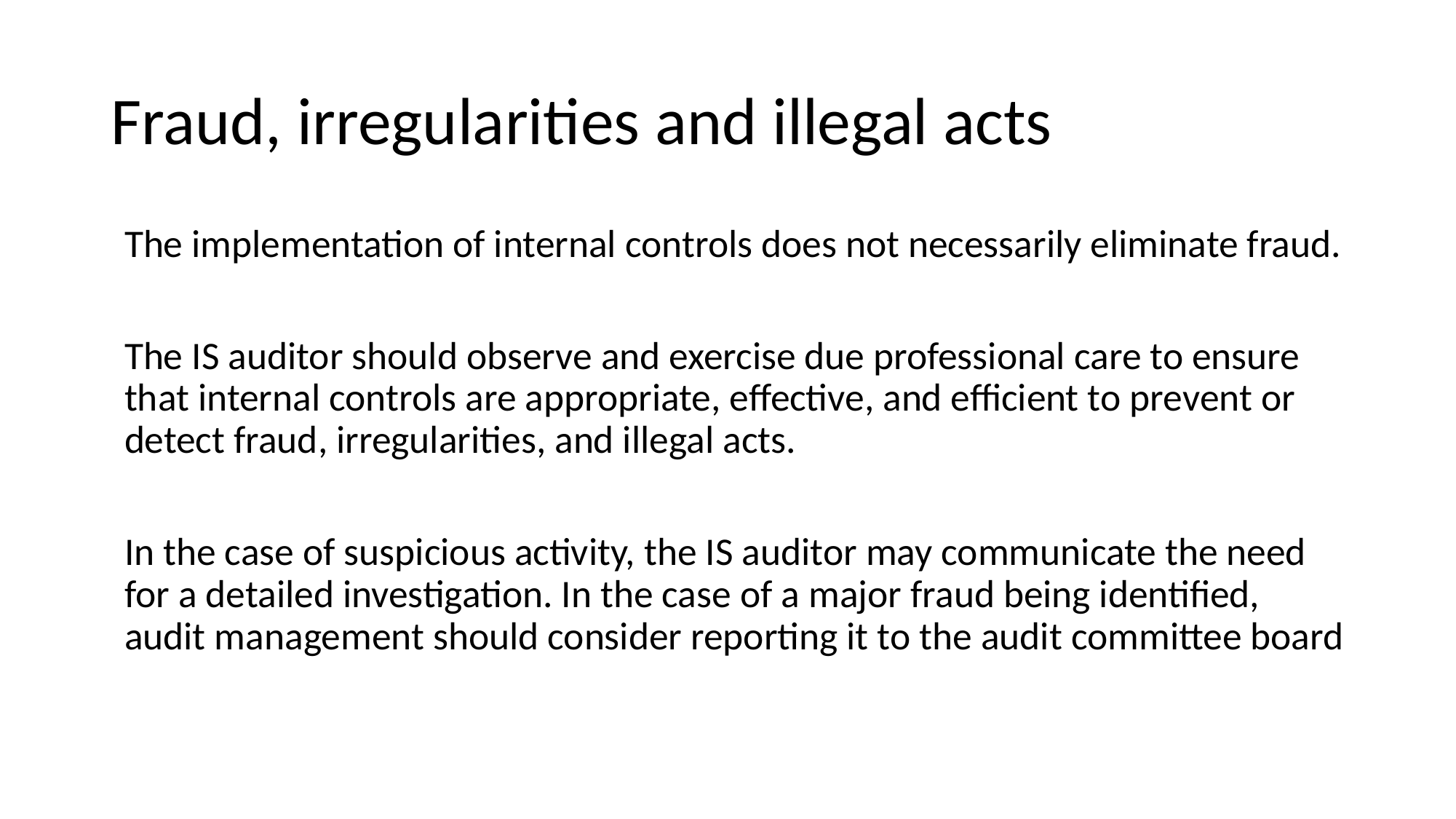

# Fraud, irregularities and illegal acts
The implementation of internal controls does not necessarily eliminate fraud.

The IS auditor should observe and exercise due professional care to ensure that internal controls are appropriate, effective, and efficient to prevent or detect fraud, irregularities, and illegal acts.

In the case of suspicious activity, the IS auditor may communicate the need for a detailed investigation. In the case of a major fraud being identified, audit management should consider reporting it to the audit committee board